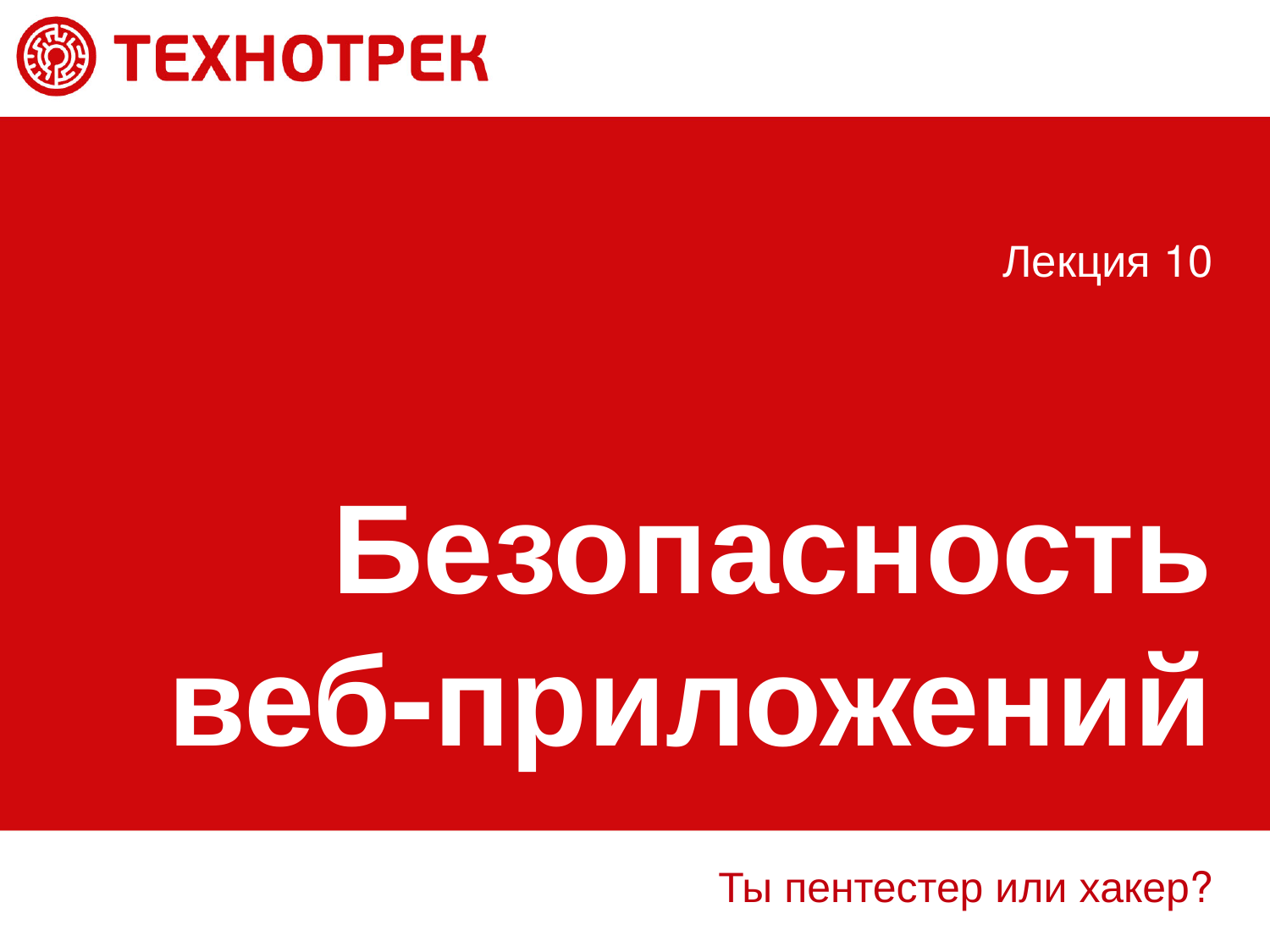

Лекция 10
# Безопасность веб-приложений
Ты пентестер или хакер?